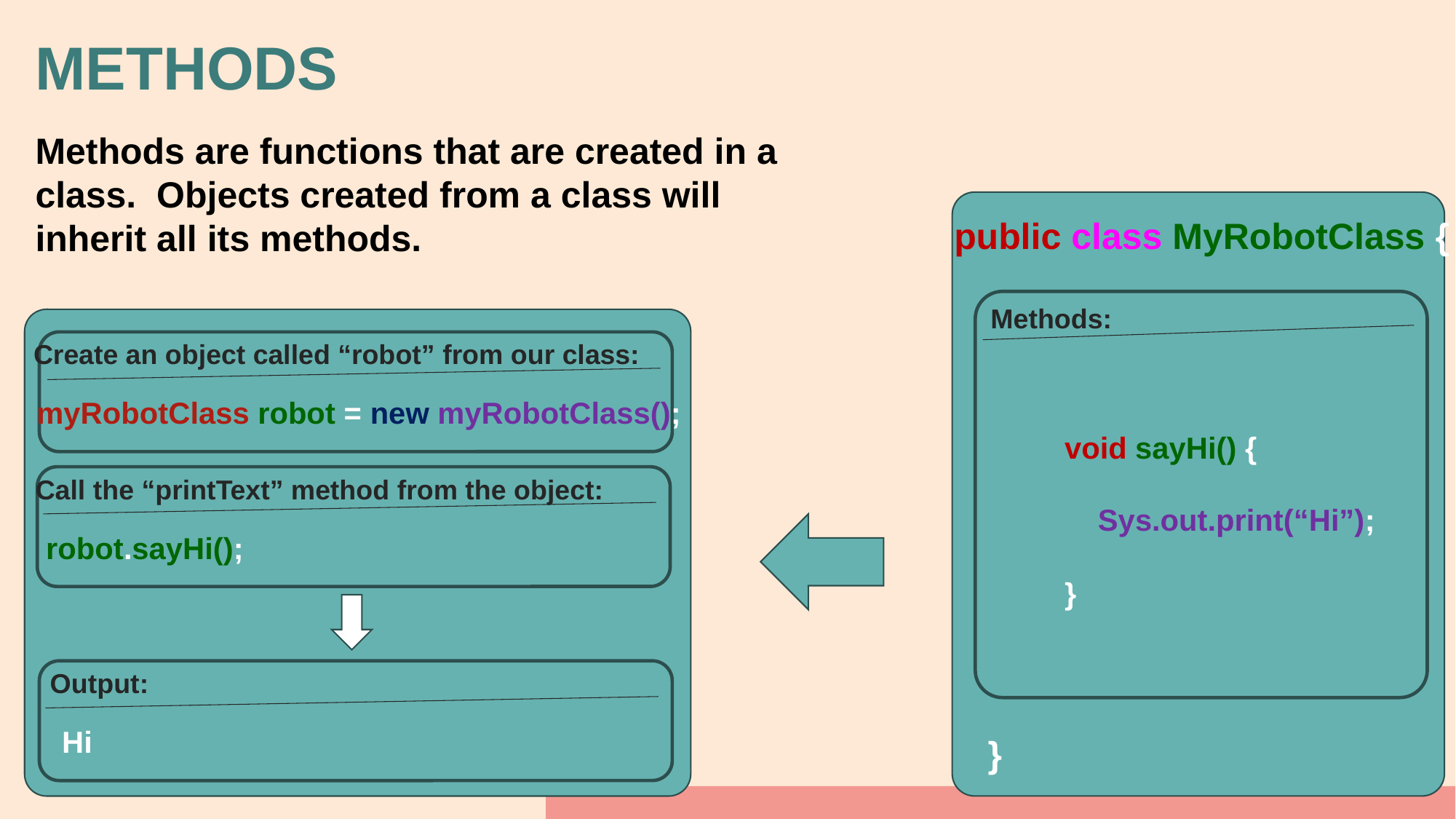

# Methods
Methods are functions that are created in a class.  Objects created from a class will inherit all its methods.

public class MyRobotClass {

Methods:

Create an object called “robot” from our class:
myRobotClass robot = new myRobotClass();
void sayHi() {

    Sys.out.print(“Hi”);

}

Call the “printText” method from the object:

robot.sayHi();

Output:
 Hi
}